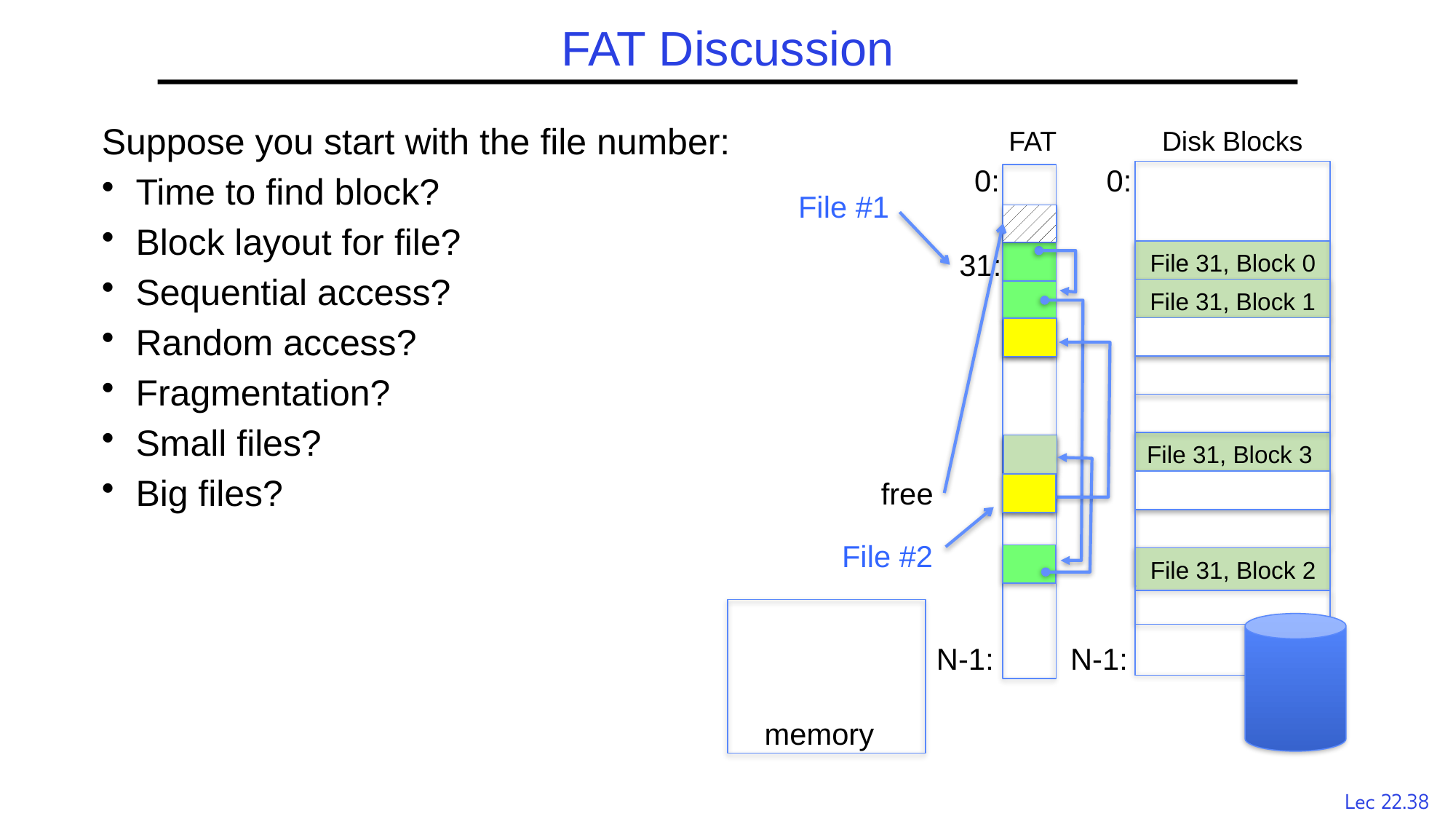

# FAT Discussion
Suppose you start with the file number:
Time to find block?
Block layout for file?
Sequential access?
Random access?
Fragmentation?
Small files?
Big files?
FAT
Disk Blocks
0:
0:

File #1
31:

free

File 31, Block 0

File 31, Block 1

File 31, Block 3

File #2

File 31, Block 2

N-1:
N-1:
memory